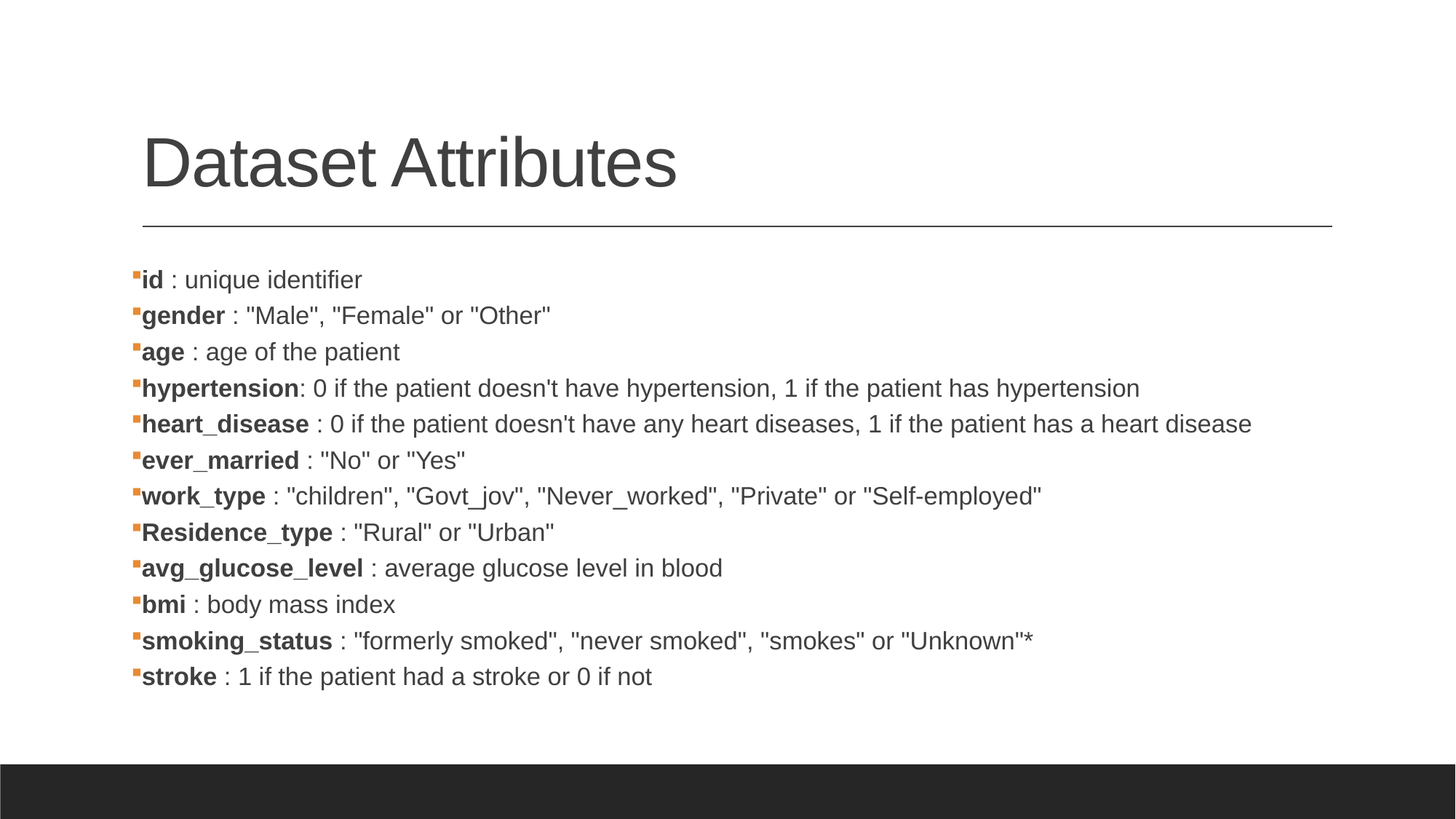

# Dataset Attributes
id : unique identifier
gender : "Male", "Female" or "Other"
age : age of the patient
hypertension: 0 if the patient doesn't have hypertension, 1 if the patient has hypertension
heart_disease : 0 if the patient doesn't have any heart diseases, 1 if the patient has a heart disease
ever_married : "No" or "Yes"
work_type : "children", "Govt_jov", "Never_worked", "Private" or "Self-employed"
Residence_type : "Rural" or "Urban"
avg_glucose_level : average glucose level in blood
bmi : body mass index
smoking_status : "formerly smoked", "never smoked", "smokes" or "Unknown"*
stroke : 1 if the patient had a stroke or 0 if not